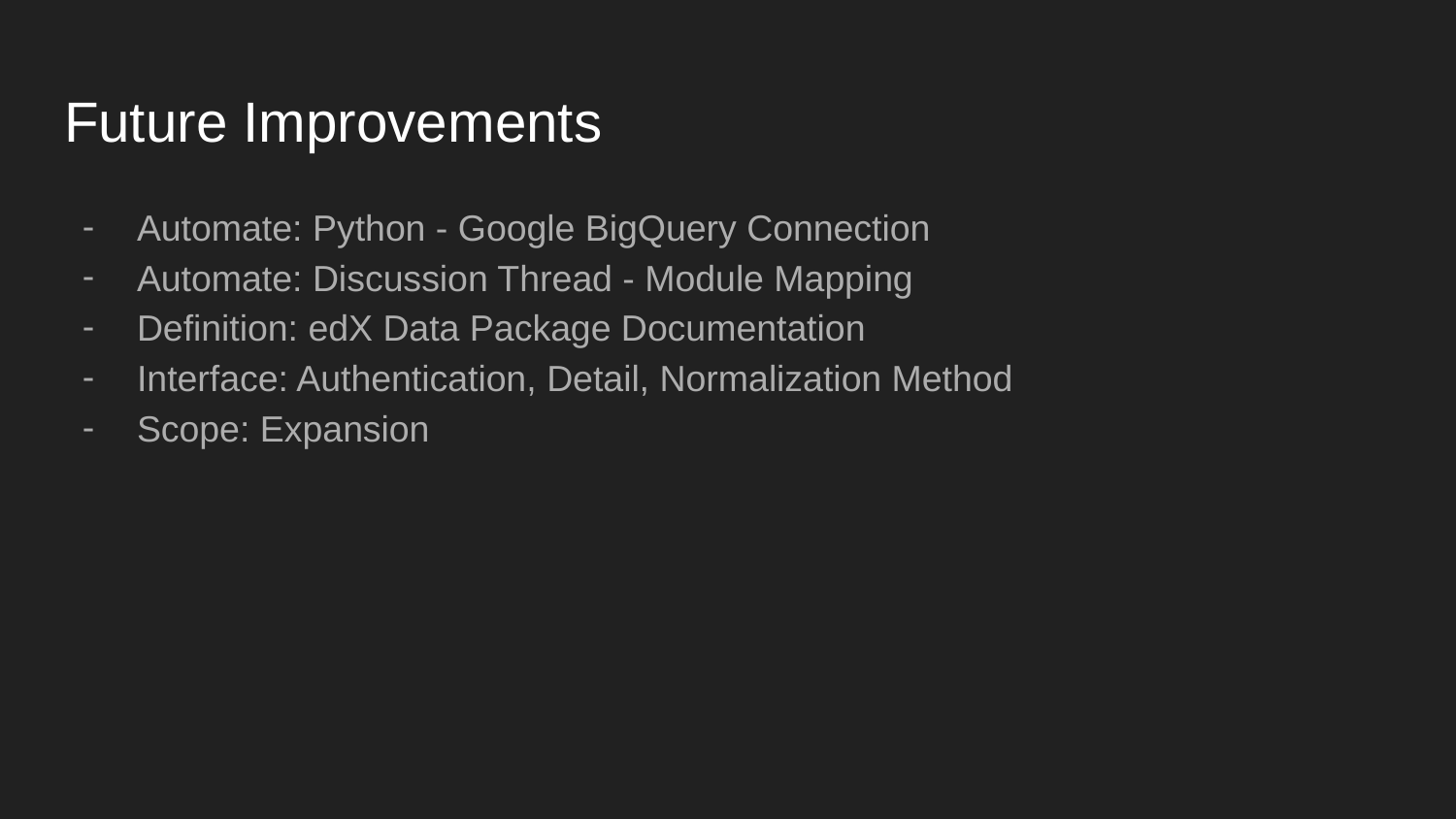

# Future Improvements
Automate: Python - Google BigQuery Connection
Automate: Discussion Thread - Module Mapping
Definition: edX Data Package Documentation
Interface: Authentication, Detail, Normalization Method
Scope: Expansion